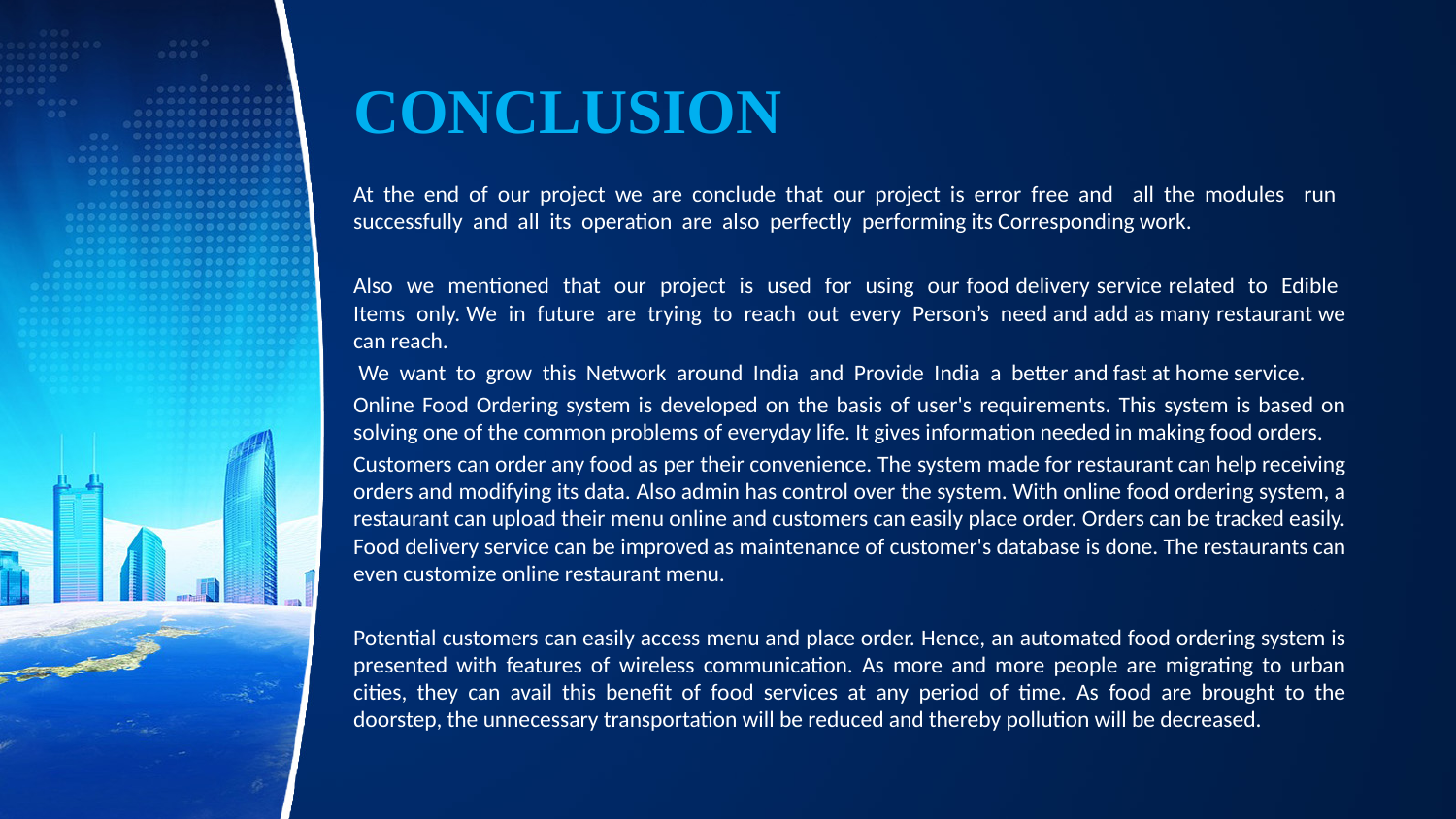

# CONCLUSION
At the end of our project we are conclude that our project is error free and  all the modules  run  successfully  and  all  its  operation  are  also  perfectly  performing its Corresponding work.

Also  we  mentioned  that  our  project  is  used  for  using  our food delivery service related  to  Edible  Items  only. We  in  future  are  trying  to  reach  out  every  Person’s  need and add as many restaurant we can reach.
 We  want  to  grow  this  Network  around  India  and  Provide  India  a  better and fast at home service.
Online Food Ordering system is developed on the basis of user's requirements. This system is based on solving one of the common problems of everyday life. It gives information needed in making food orders.
Customers can order any food as per their convenience. The system made for restaurant can help receiving orders and modifying its data. Also admin has control over the system. With online food ordering system, a restaurant can upload their menu online and customers can easily place order. Orders can be tracked easily. Food delivery service can be improved as maintenance of customer's database is done. The restaurants can even customize online restaurant menu.

Potential customers can easily access menu and place order. Hence, an automated food ordering system is presented with features of wireless communication. As more and more people are migrating to urban cities, they can avail this benefit of food services at any period of time. As food are brought to the doorstep, the unnecessary transportation will be reduced and thereby pollution will be decreased.